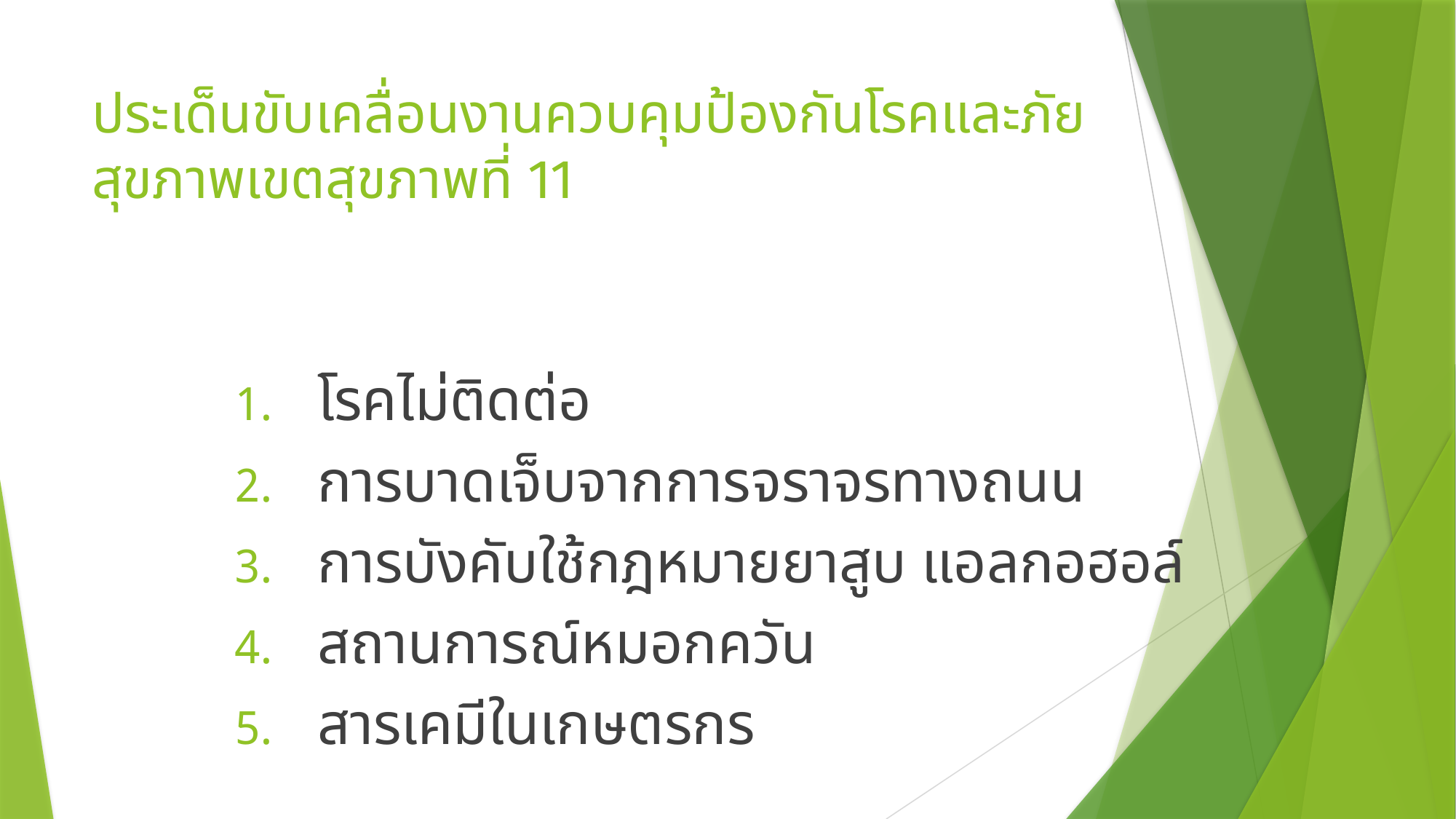

# ประเด็นขับเคลื่อนงานควบคุมป้องกันโรคและภัยสุขภาพเขตสุขภาพที่ 11
โรคไม่ติดต่อ
การบาดเจ็บจากการจราจรทางถนน
การบังคับใช้กฎหมายยาสูบ แอลกอฮอล์
สถานการณ์หมอกควัน
สารเคมีในเกษตรกร